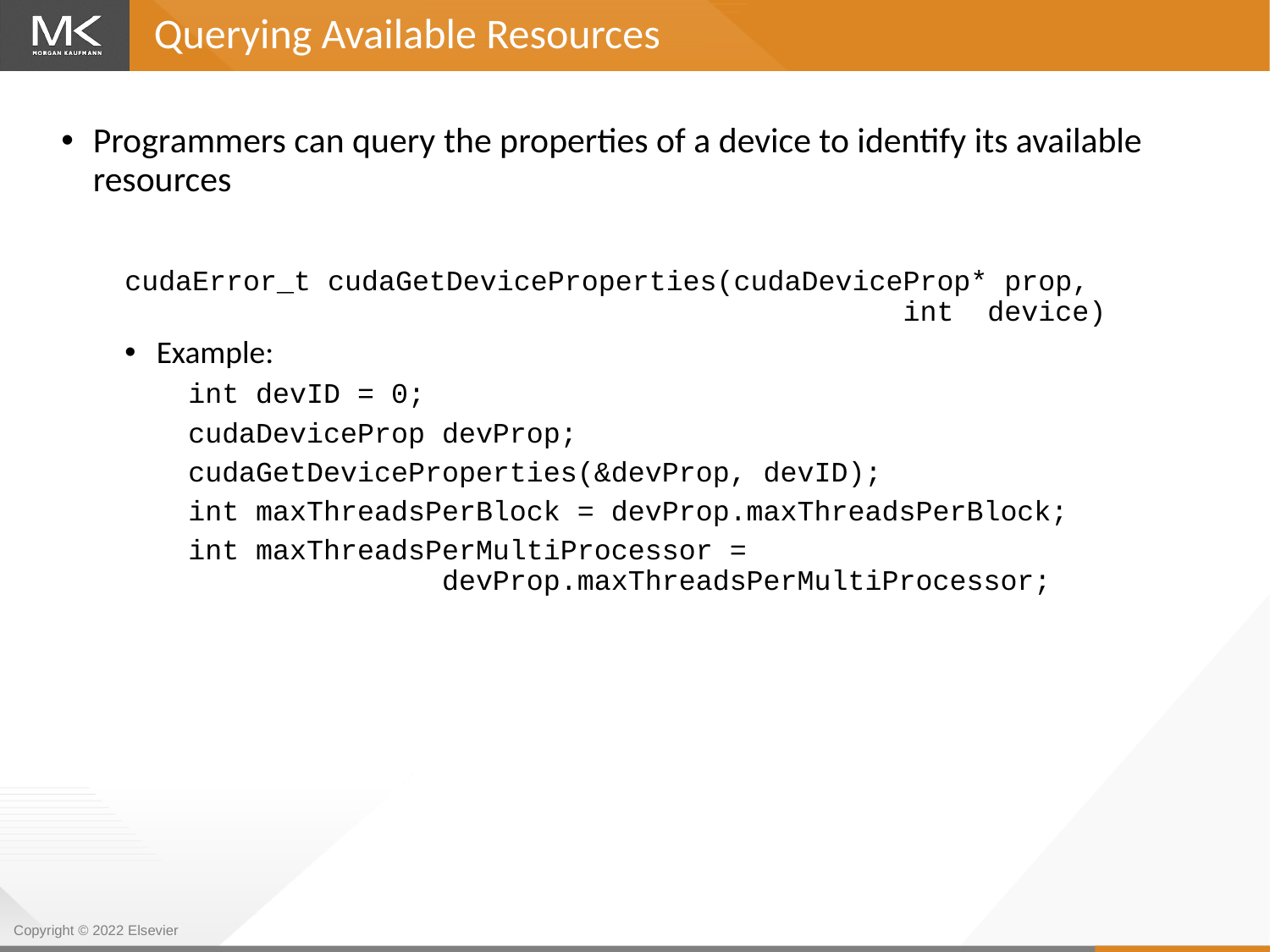

Querying Available Resources
Programmers can query the properties of a device to identify its available resources

cudaError_t cudaGetDeviceProperties(cudaDeviceProp* prop,
                                              int  device)
Example:
int devID = 0;
cudaDeviceProp devProp;
cudaGetDeviceProperties(&devProp, devID);
int maxThreadsPerBlock = devProp.maxThreadsPerBlock;
int maxThreadsPerMultiProcessor =
               devProp.maxThreadsPerMultiProcessor;